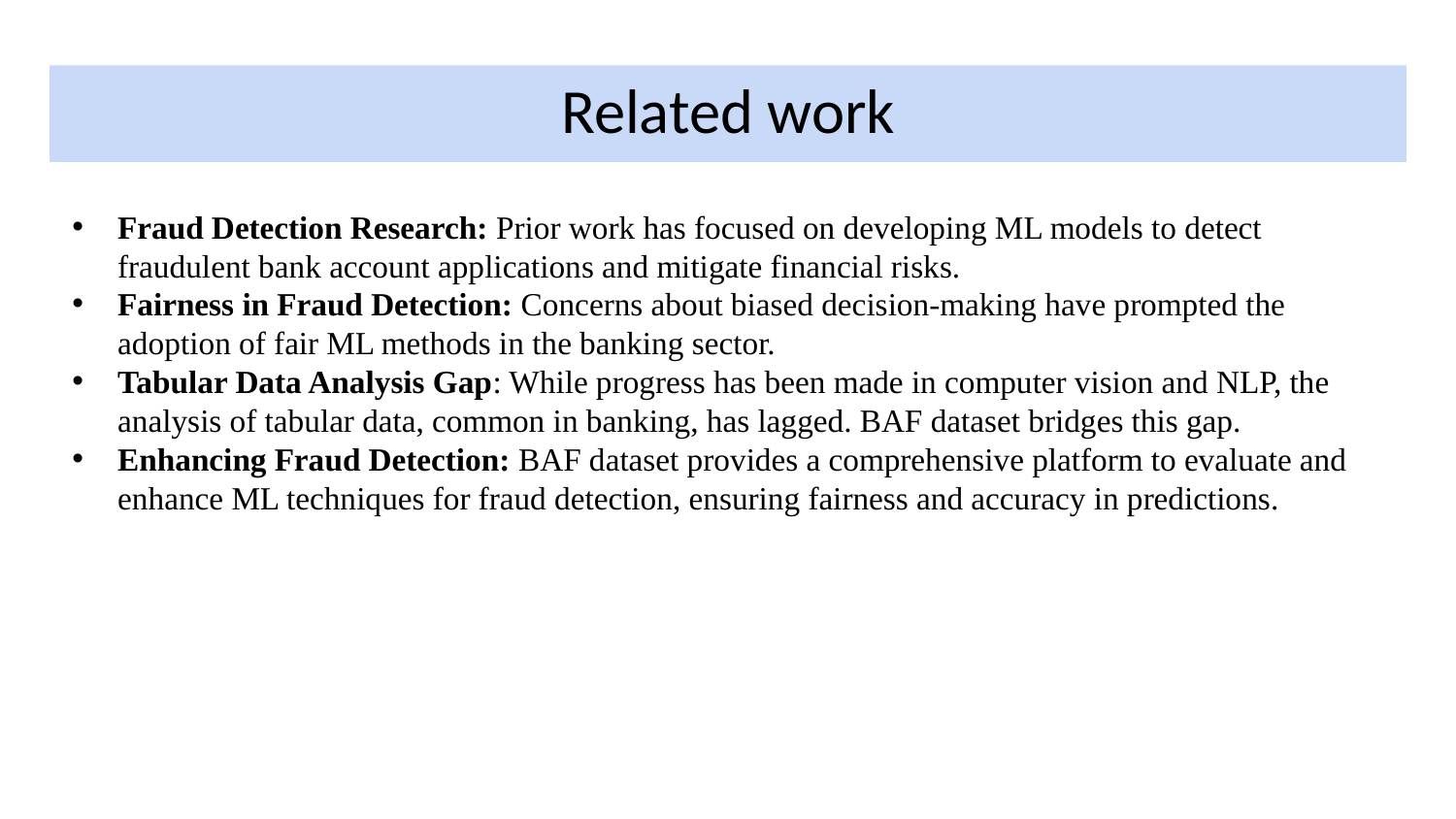

# Related work

Fraud Detection Research: Prior work has focused on developing ML models to detect fraudulent bank account applications and mitigate financial risks.
Fairness in Fraud Detection: Concerns about biased decision-making have prompted the adoption of fair ML methods in the banking sector.
Tabular Data Analysis Gap: While progress has been made in computer vision and NLP, the analysis of tabular data, common in banking, has lagged. BAF dataset bridges this gap.
Enhancing Fraud Detection: BAF dataset provides a comprehensive platform to evaluate and enhance ML techniques for fraud detection, ensuring fairness and accuracy in predictions.